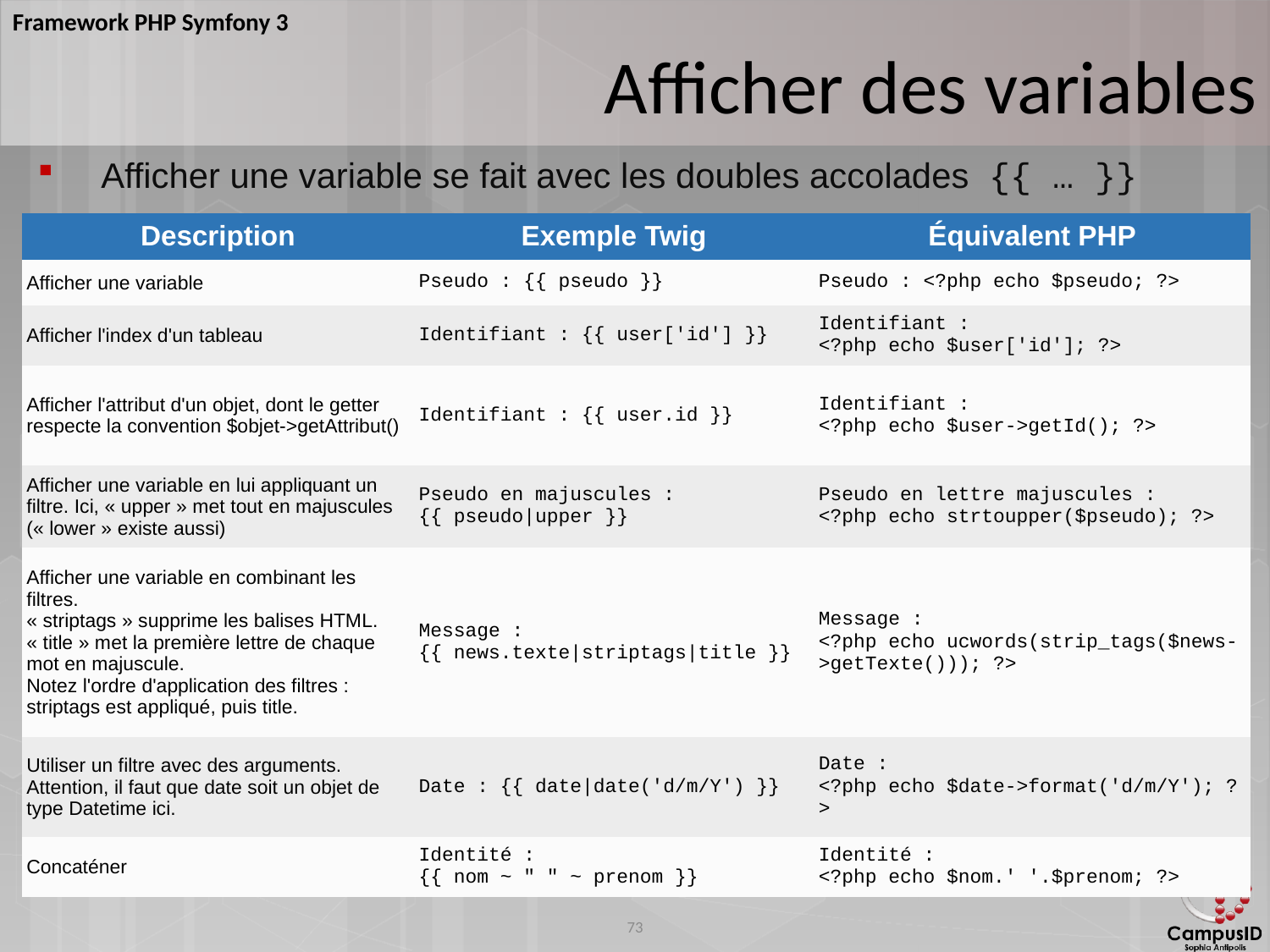

Afficher des variables
Afficher une variable se fait avec les doubles accolades  {{ … }}
| Description | Exemple Twig | Équivalent PHP |
| --- | --- | --- |
| Afficher une variable | Pseudo : {{ pseudo }} | Pseudo : <?php echo $pseudo; ?> |
| Afficher l'index d'un tableau | Identifiant : {{ user['id'] }} | Identifiant : <?php echo $user['id']; ?> |
| Afficher l'attribut d'un objet, dont le getter respecte la convention $objet->getAttribut() | Identifiant : {{ user.id }} | Identifiant : <?php echo $user->getId(); ?> |
| Afficher une variable en lui appliquant un filtre. Ici, « upper » met tout en majuscules (« lower » existe aussi) | Pseudo en majuscules : {{ pseudo|upper }} | Pseudo en lettre majuscules : <?php echo strtoupper($pseudo); ?> |
| Afficher une variable en combinant les filtres. « striptags » supprime les balises HTML. « title » met la première lettre de chaque mot en majuscule. Notez l'ordre d'application des filtres : striptags est appliqué, puis title. | Message : {{ news.texte|striptags|title }} | Message : <?php echo ucwords(strip\_tags($news->getTexte())); ?> |
| Utiliser un filtre avec des arguments. Attention, il faut que date soit un objet de type Datetime ici. | Date : {{ date|date('d/m/Y') }} | Date : <?php echo $date->format('d/m/Y'); ?> |
| Concaténer | Identité : {{ nom ~ " " ~ prenom }} | Identité : <?php echo $nom.' '.$prenom; ?> |